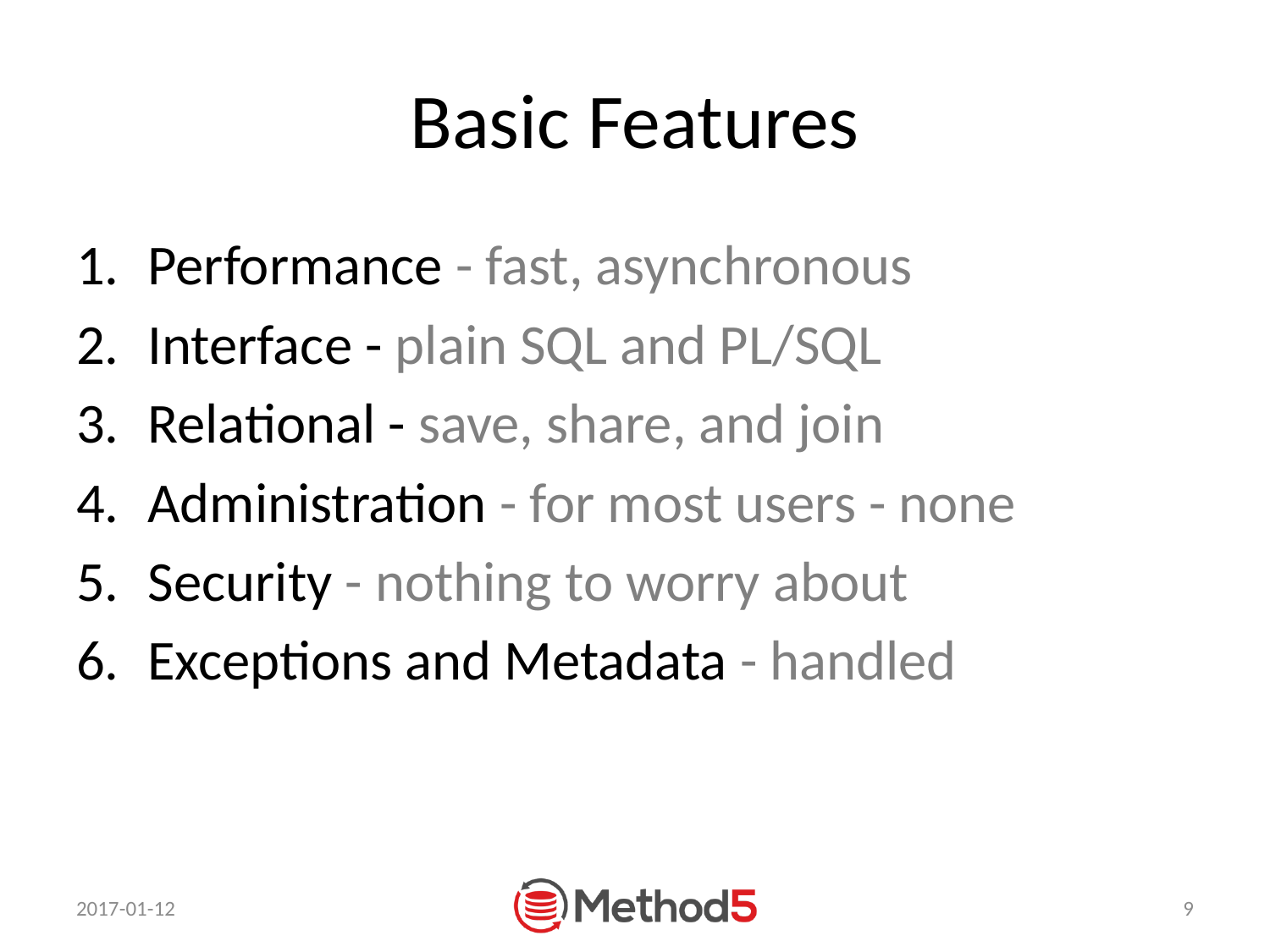

# Basic Features
Performance - fast, asynchronous
Interface - plain SQL and PL/SQL
Relational - save, share, and join
Administration - for most users - none
Security - nothing to worry about
Exceptions and Metadata - handled
2017-01-12
9